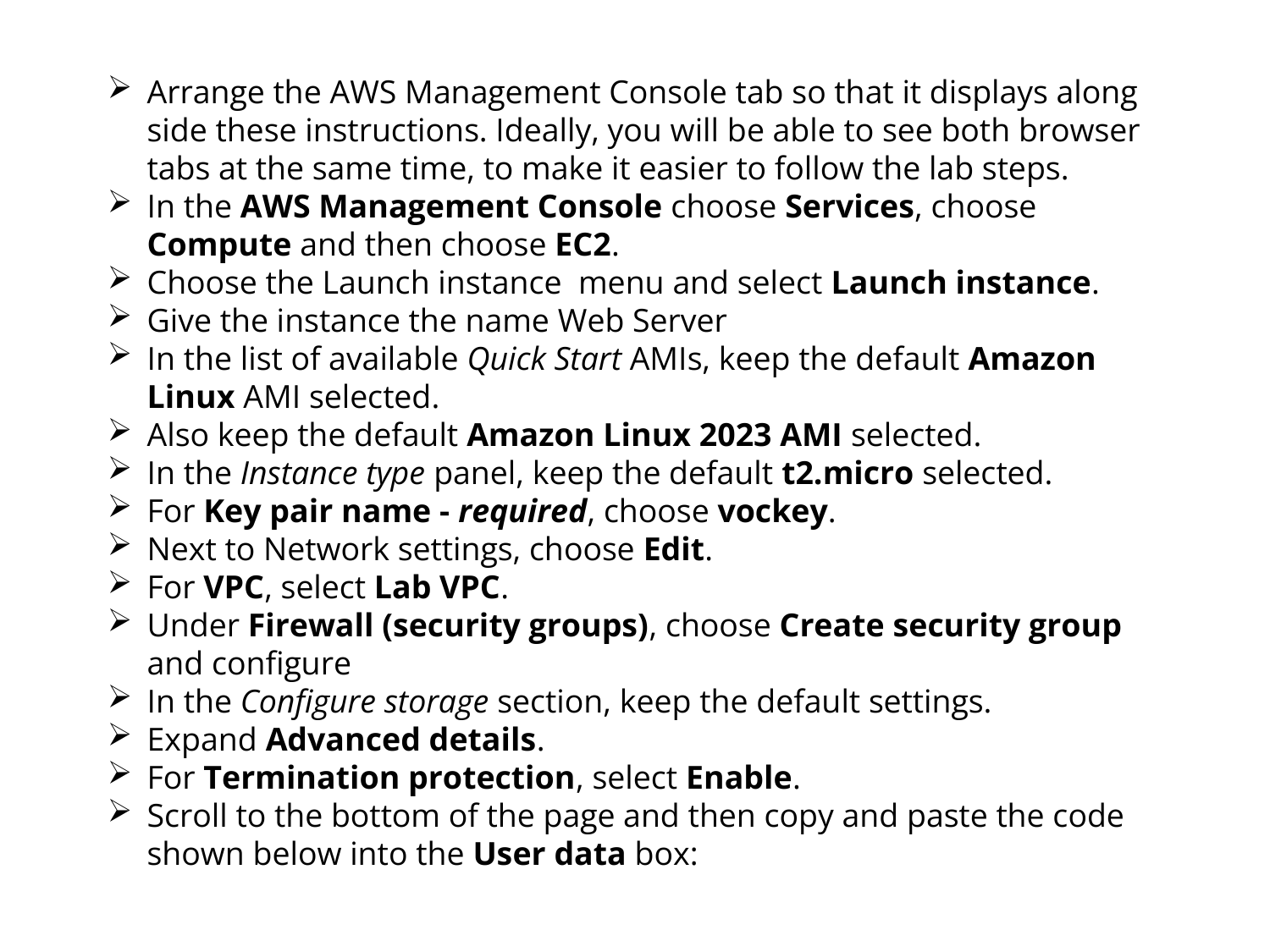

Arrange the AWS Management Console tab so that it displays along side these instructions. Ideally, you will be able to see both browser tabs at the same time, to make it easier to follow the lab steps.
In the AWS Management Console choose Services, choose Compute and then choose EC2.
Choose the Launch instance  menu and select Launch instance.
Give the instance the name Web Server
In the list of available Quick Start AMIs, keep the default Amazon Linux AMI selected.
Also keep the default Amazon Linux 2023 AMI selected.
In the Instance type panel, keep the default t2.micro selected.
For Key pair name - required, choose vockey.
Next to Network settings, choose Edit.
For VPC, select Lab VPC.
Under Firewall (security groups), choose Create security group and configure
In the Configure storage section, keep the default settings.
Expand Advanced details.
For Termination protection, select Enable.
Scroll to the bottom of the page and then copy and paste the code shown below into the User data box: